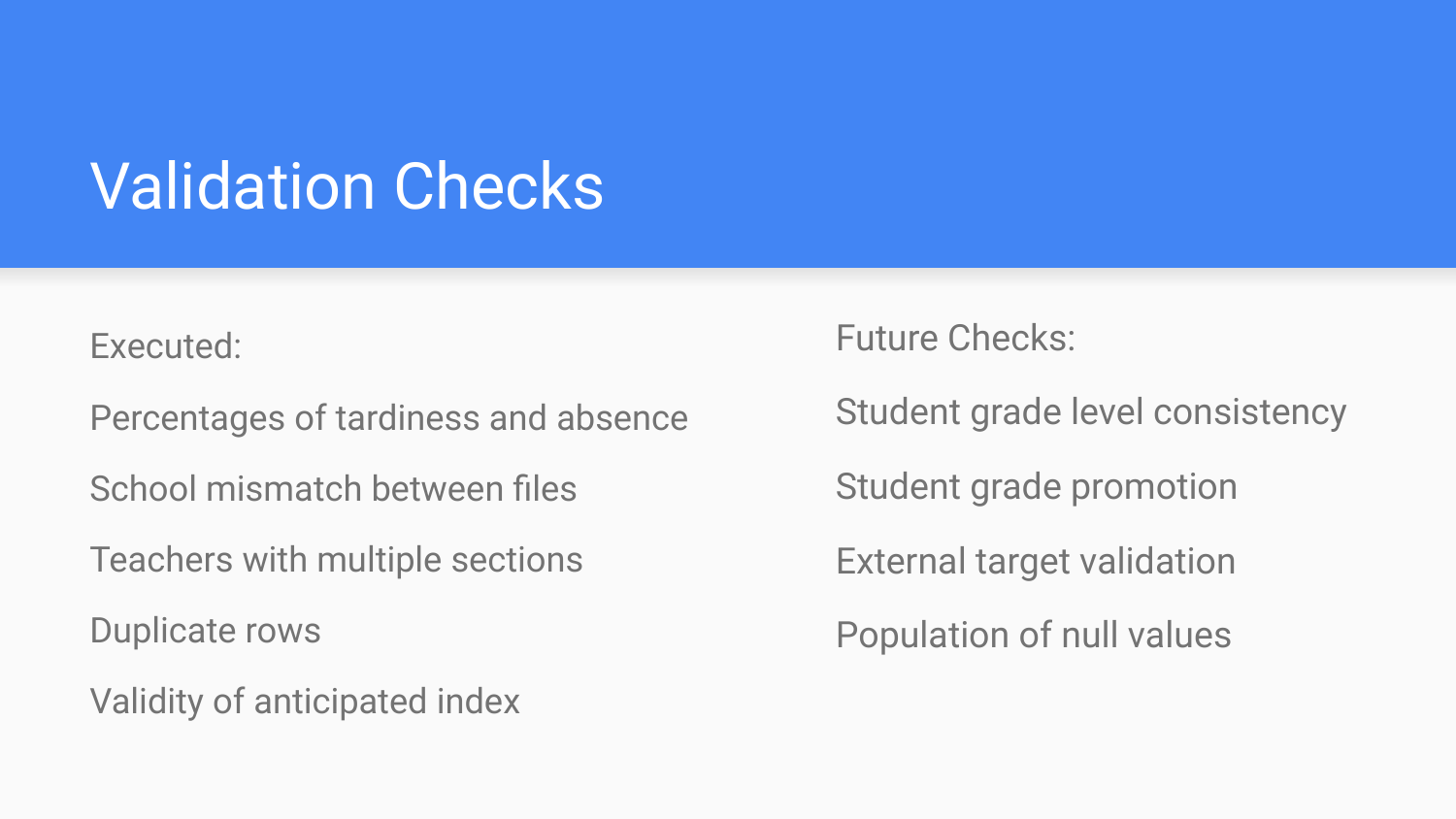

# Validation Checks
Future Checks:
Student grade level consistency
Student grade promotion
External target validation
Population of null values
Executed:
Percentages of tardiness and absence
School mismatch between files
Teachers with multiple sections
Duplicate rows
Validity of anticipated index